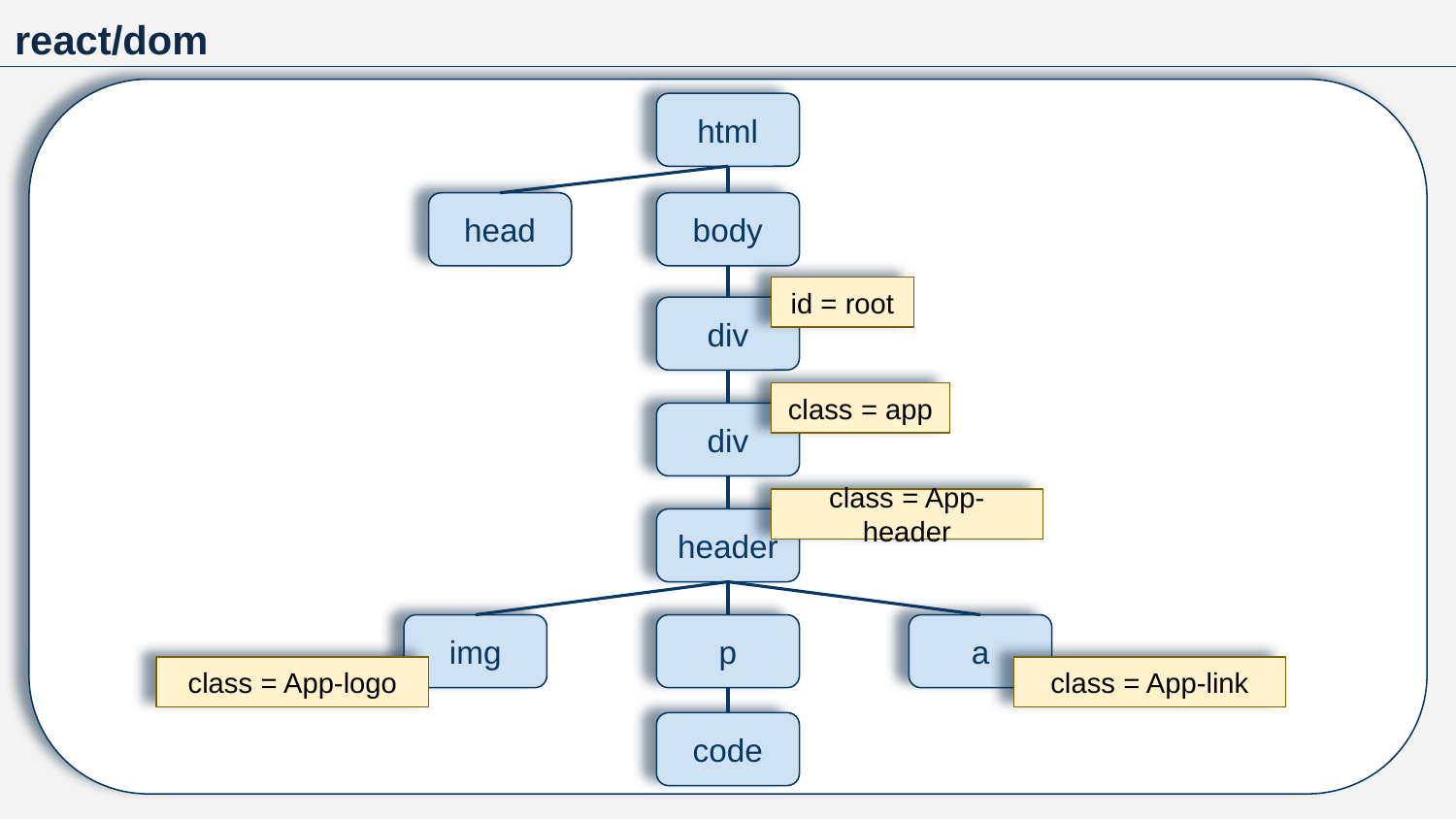

react/dom

html
head
body
id = root
div
class = app
div
class = App-header
header
img
p
a
class = App-logo
class = App-link
code